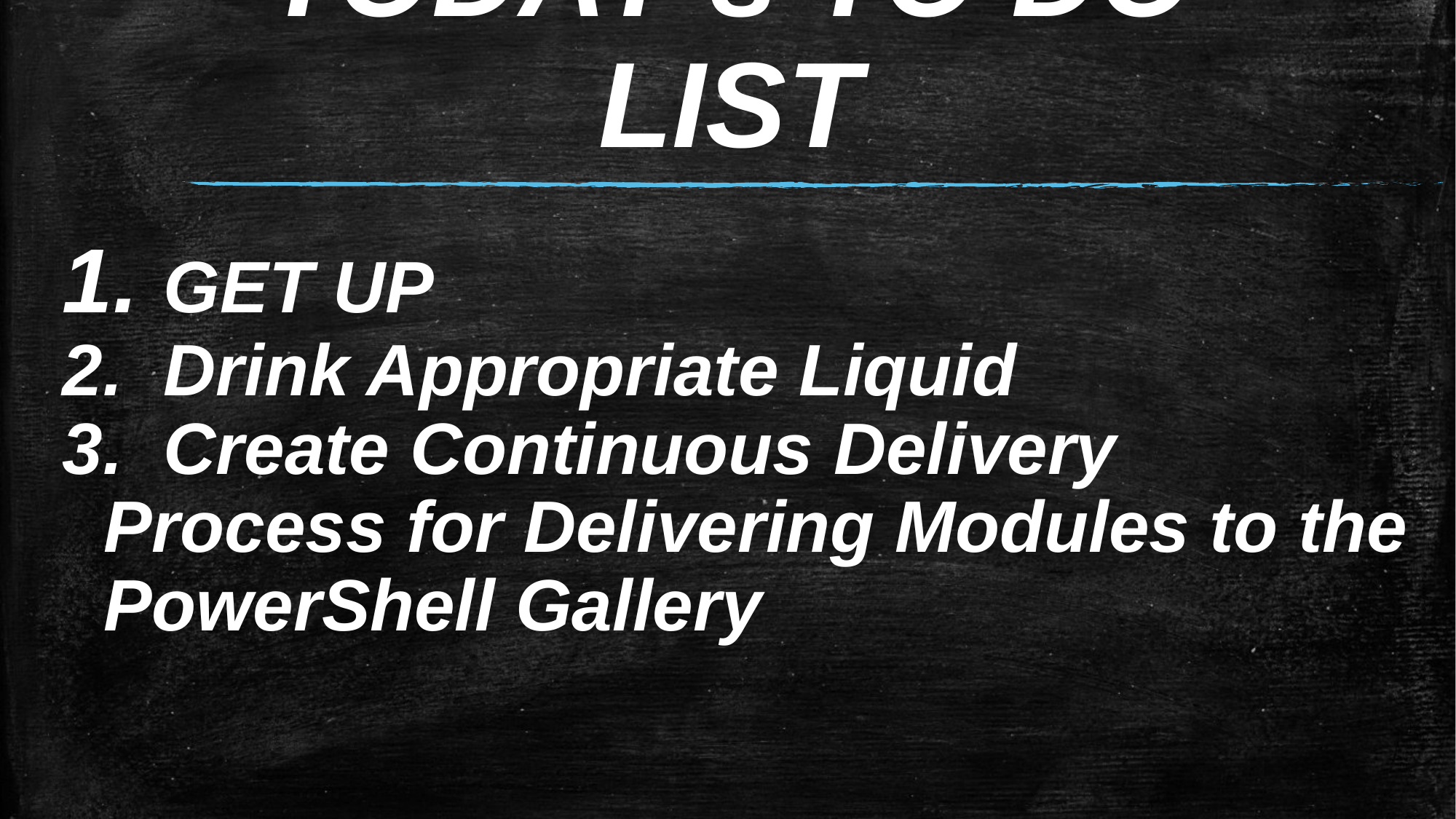

# TODAY’s TO DO LIST
 GET UP
  Drink Appropriate Liquid
  Create Continuous Delivery Process for Delivering Modules to the PowerShell Gallery